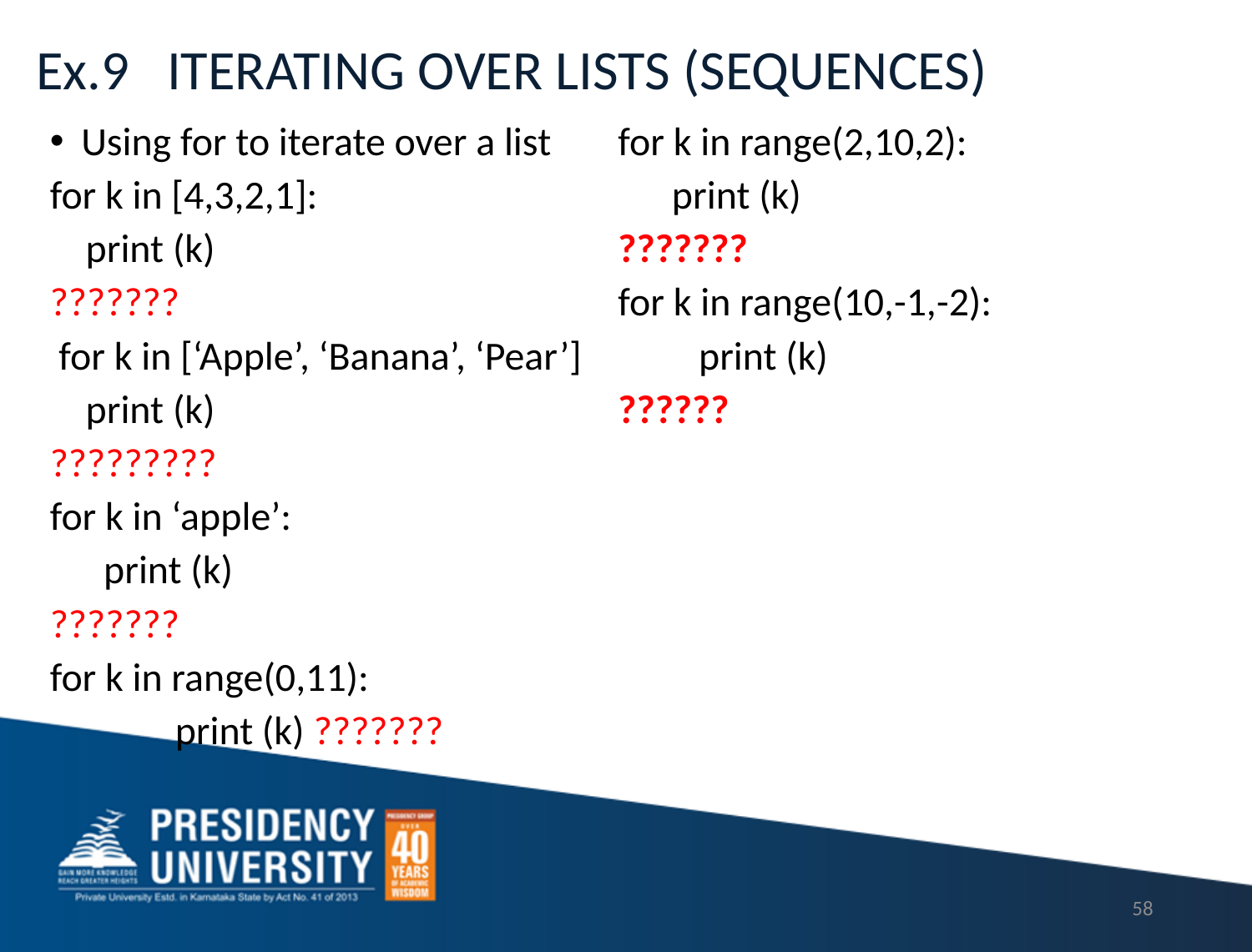

# Ex.9   ITERATING OVER LISTS (SEQUENCES)
Using for to iterate over a list
for k in [4,3,2,1]:
    print (k)
???????
 for k in [‘Apple’, ‘Banana’, ‘Pear’]
    print (k)
?????????
for k in ‘apple’:
      print (k)
???????
for k in range(0,11):
	print (k) ???????
for k in range(2,10,2):
      print (k)
???????
for k in range(10,-1,-2):
         print (k)
??????

58